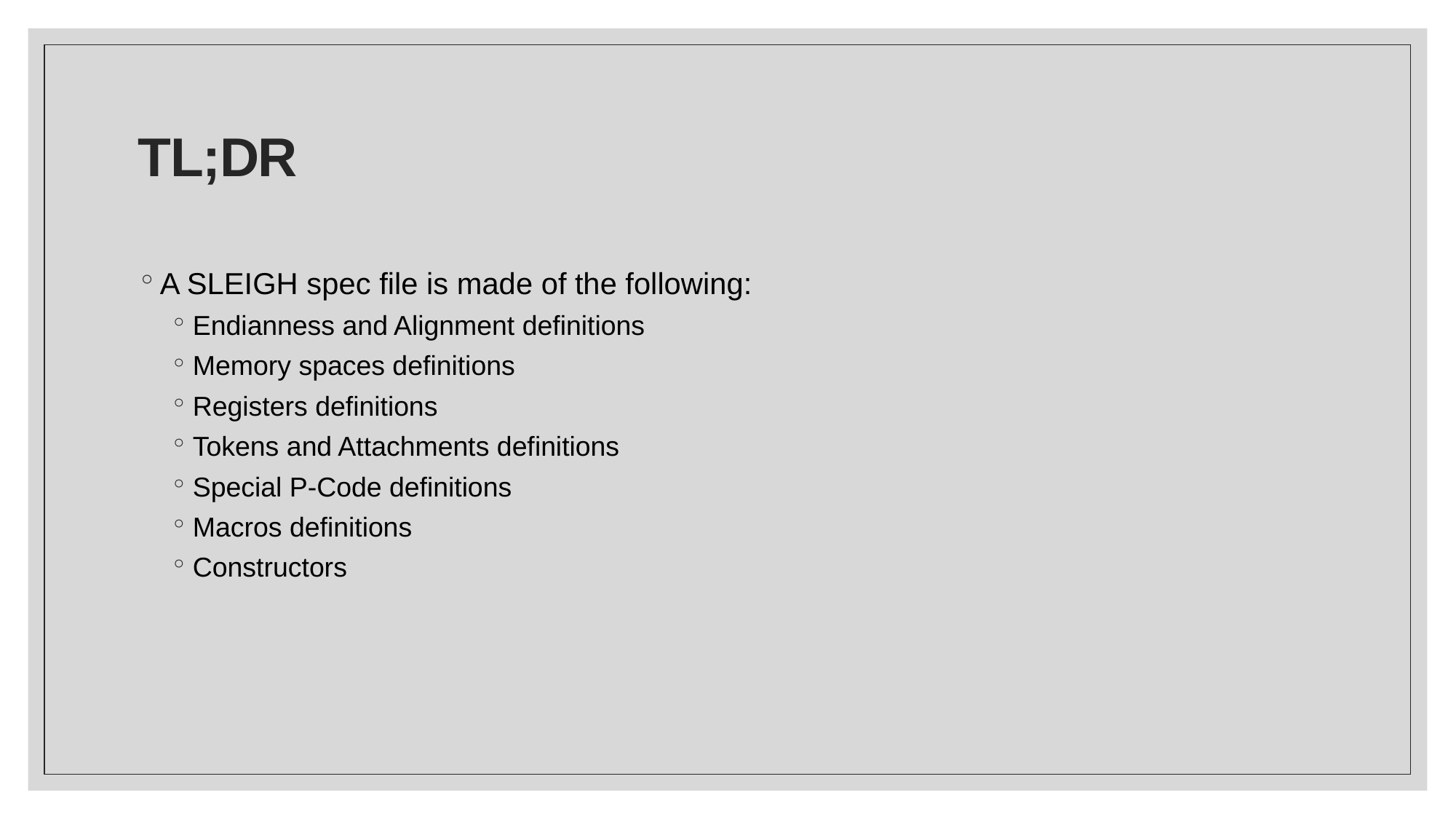

# TL;DR
A SLEIGH spec file is made of the following:
Endianness and Alignment definitions
Memory spaces definitions
Registers definitions
Tokens and Attachments definitions
Special P-Code definitions
Macros definitions
Constructors